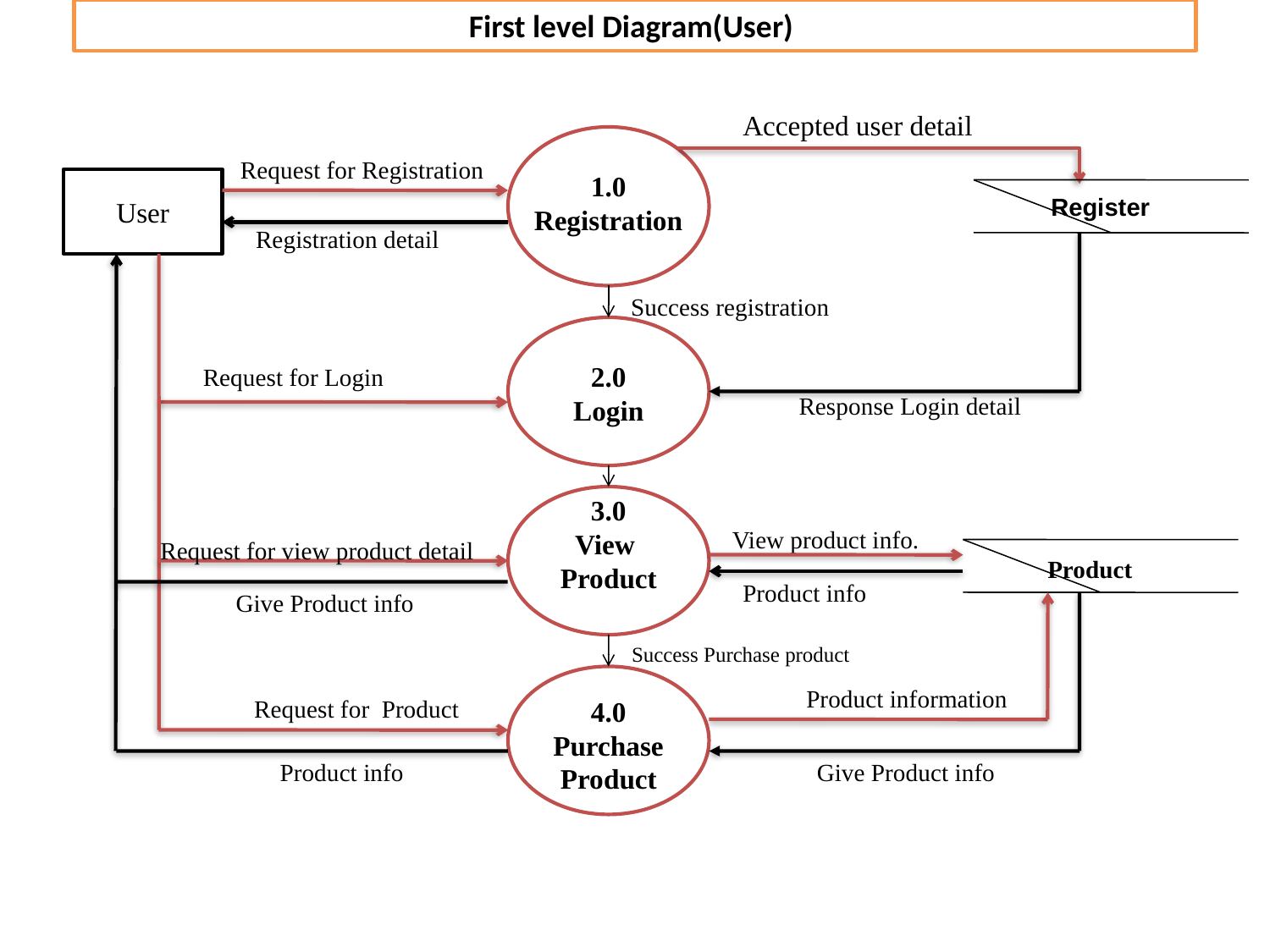

First level Diagram(User)
Accepted user detail

Request for Registration
1.0
Registration
User

Register
Registration detail

Success registration

2.0
Login
Request for Login
Response Login detail

3.0
View
Product

View product info.
Request for view product detail

Product
Product info

Give Product info

Success Purchase product

Product information
Request for  Product
4.0
Purchase
Product

 Product info

Give Product info